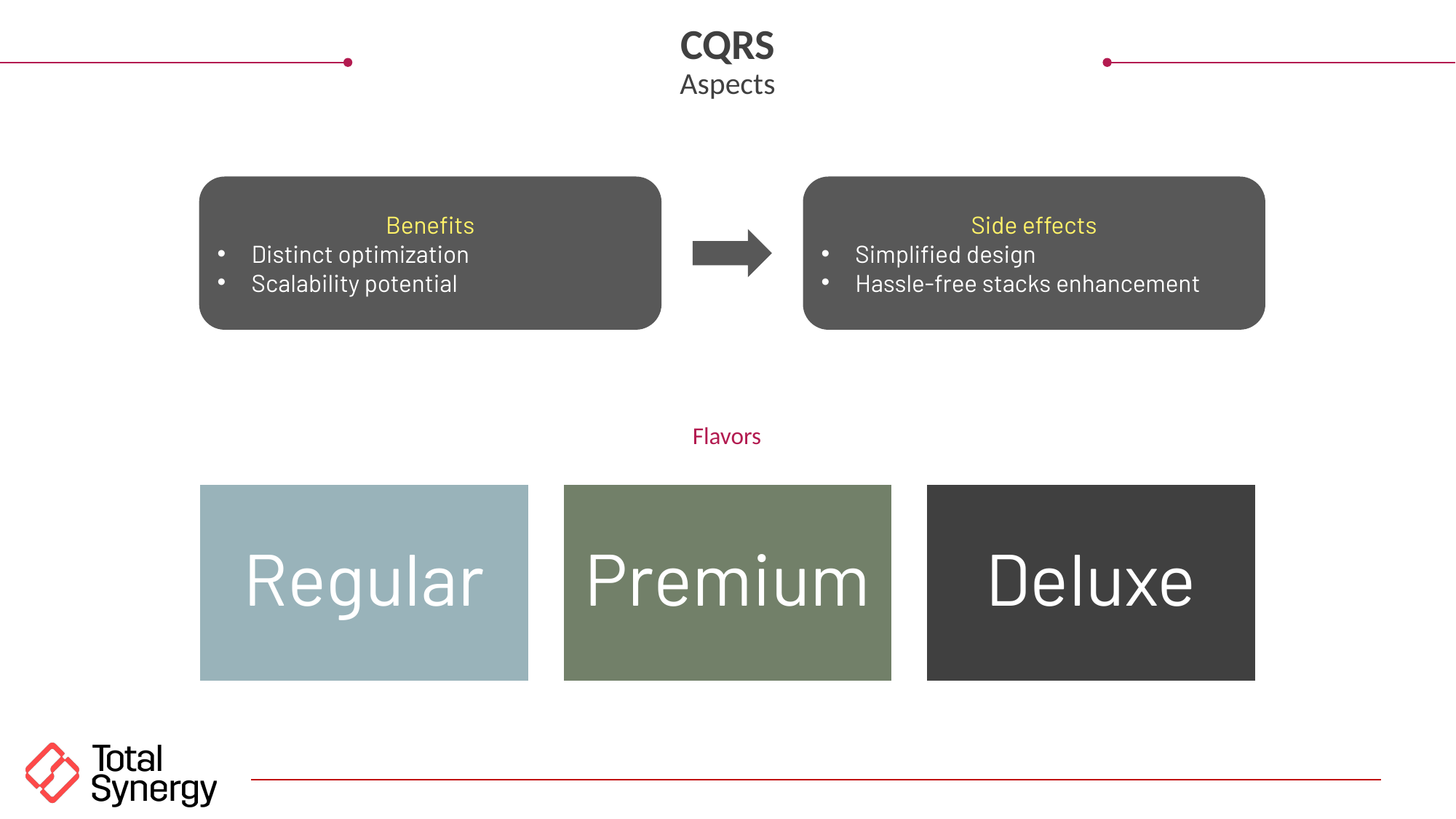

CQRS
Aspects
Benefits
Distinct optimization
Scalability potential
Side effects
Simplified design
Hassle-free stacks enhancement

Flavors
Regular
Premium
Deluxe